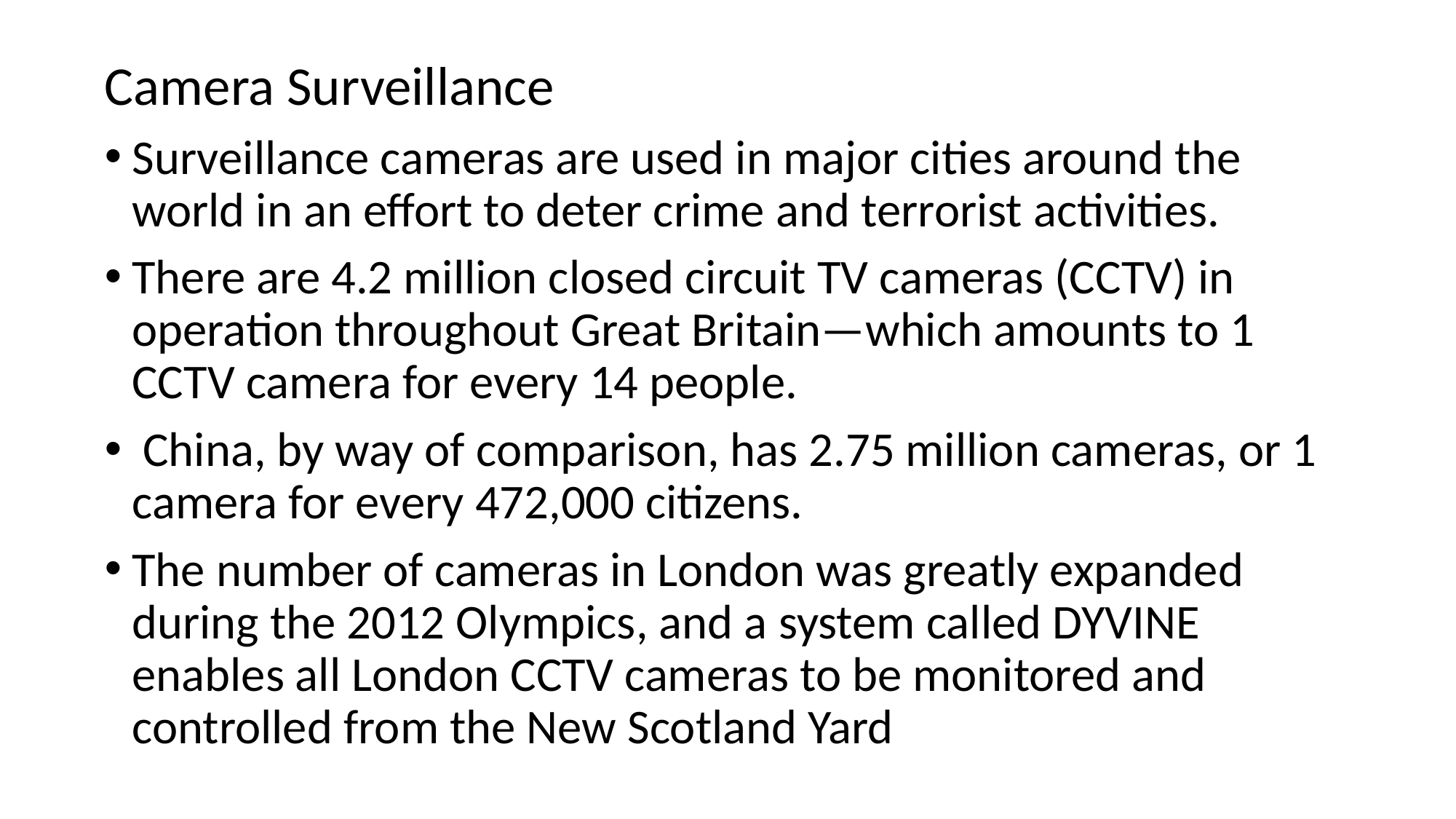

Camera Surveillance
Surveillance cameras are used in major cities around the world in an effort to deter crime and terrorist activities.
There are 4.2 million closed circuit TV cameras (CCTV) in operation throughout Great Britain—which amounts to 1 CCTV camera for every 14 people.
 China, by way of comparison, has 2.75 million cameras, or 1 camera for every 472,000 citizens.
The number of cameras in London was greatly expanded during the 2012 Olympics, and a system called DYVINE enables all London CCTV cameras to be monitored and controlled from the New Scotland Yard